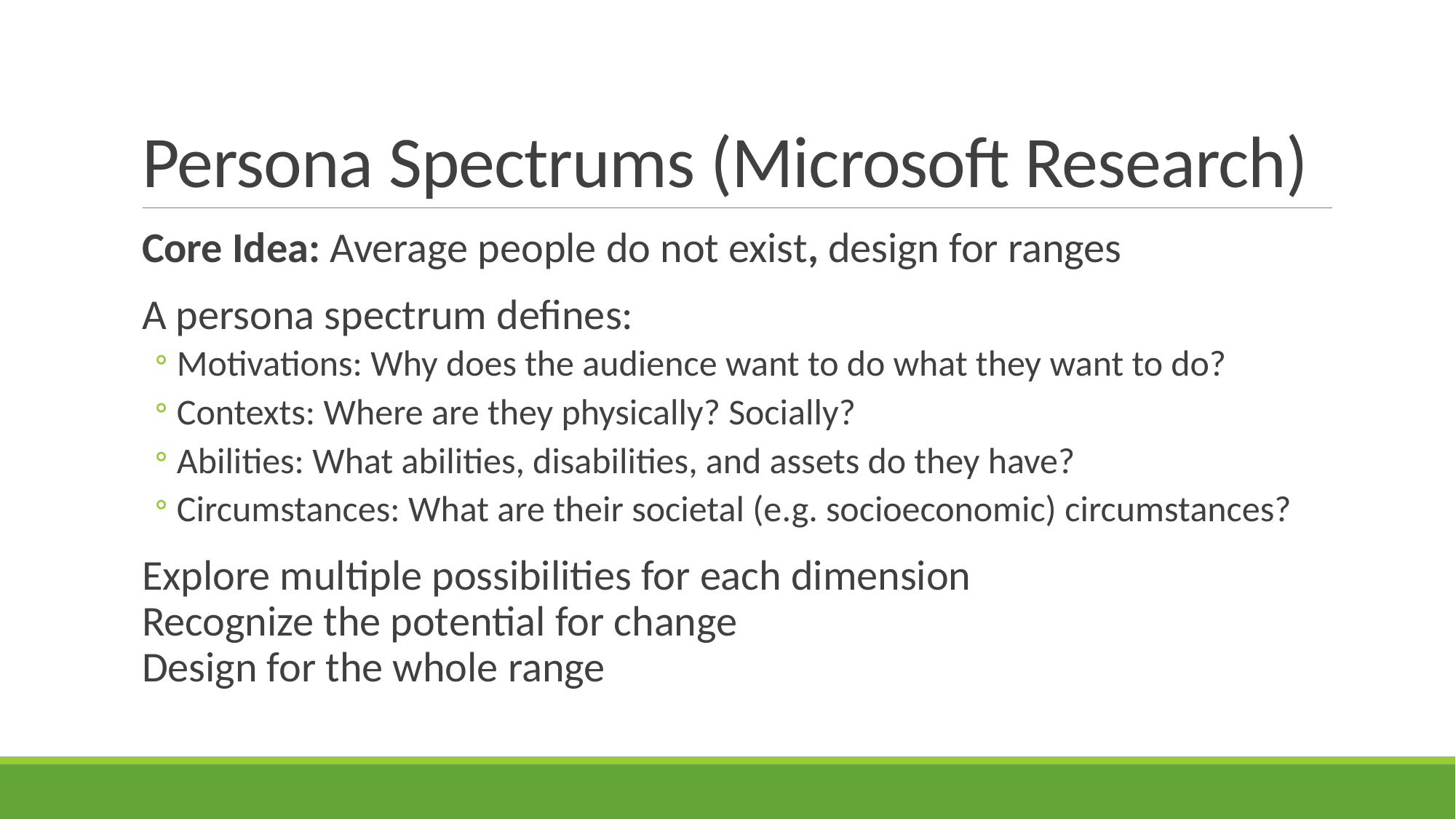

# Persona Spectrums (Microsoft Research)
Core Idea: Average people do not exist, design for ranges
A persona spectrum defines:
Motivations: Why does the audience want to do what they want to do?
Contexts: Where are they physically? Socially?
Abilities: What abilities, disabilities, and assets do they have?
Circumstances: What are their societal (e.g. socioeconomic) circumstances?
Explore multiple possibilities for each dimension
Recognize the potential for change
Design for the whole range